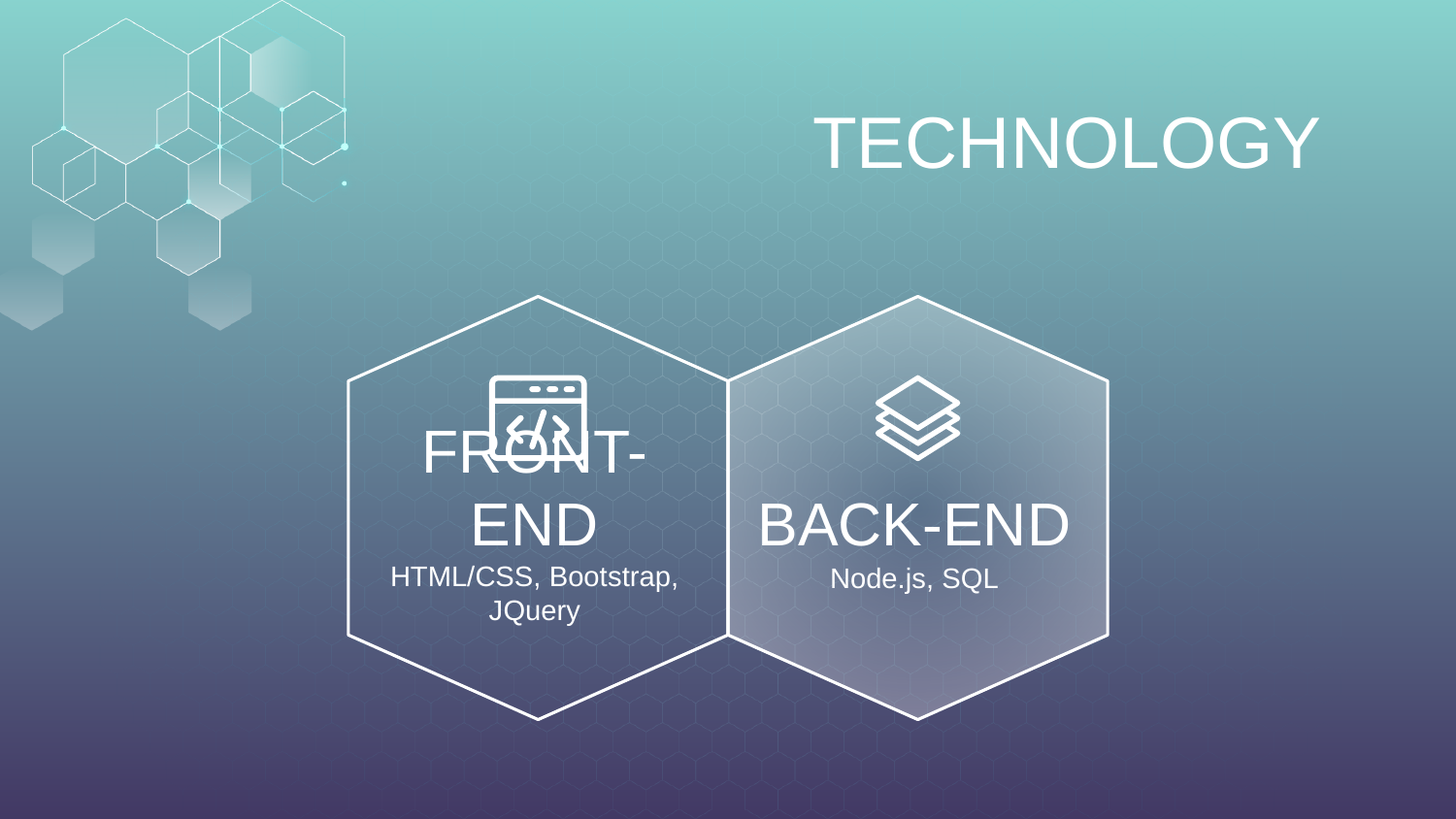

# TECHNOLOGY

FRONT-END
BACK-END
HTML/CSS, Bootstrap, JQuery
Node.js, SQL